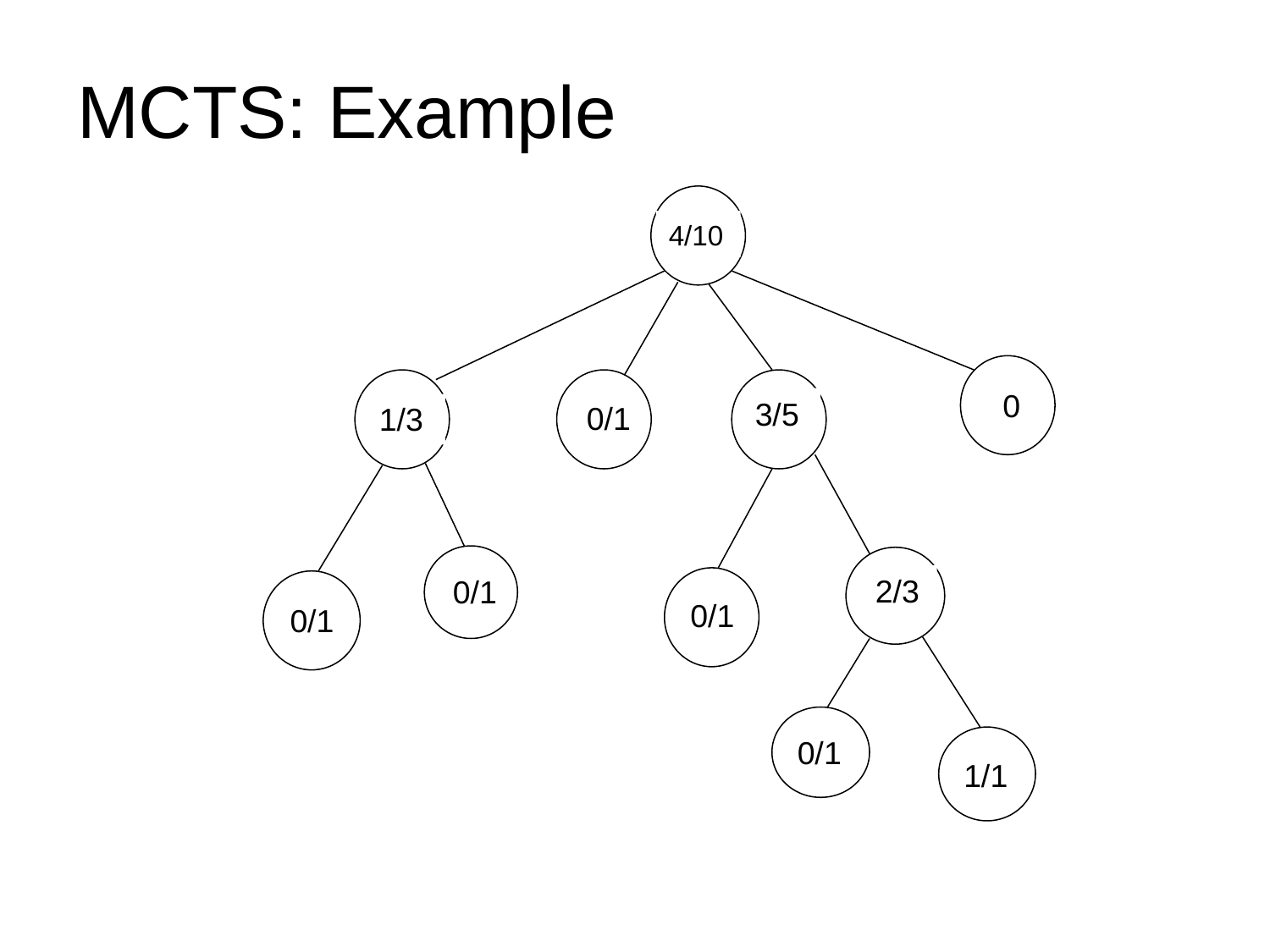

MCTS: Example

2/5

0
1
0/1
1/2

0/1
3/7
2/3

1
2/6
1/2

0/1
3/9
1/3

0/1
4/10
3/5
2/3

1/1
3/8
2/4
1/2

0/1